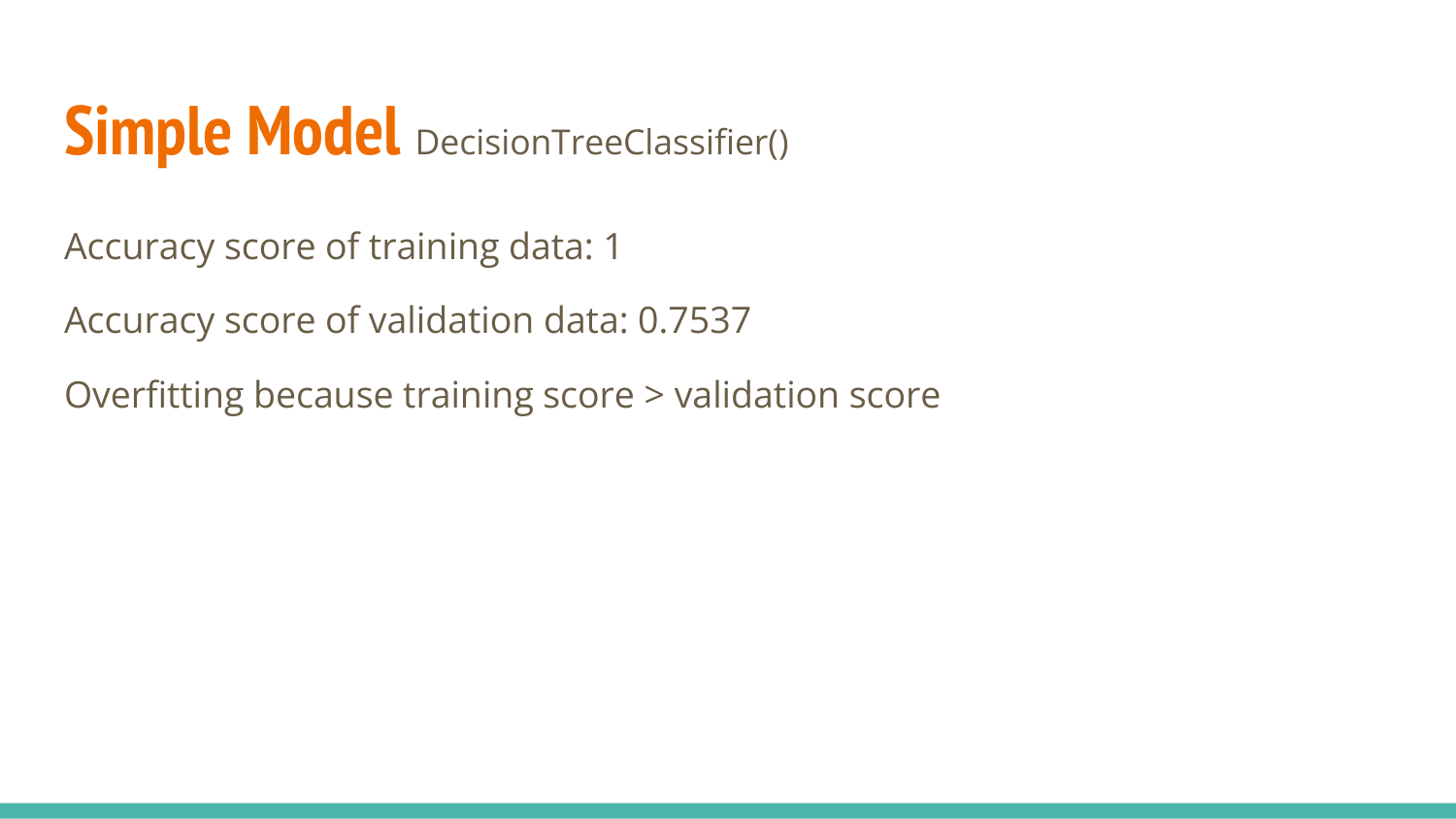

# Simple Model DecisionTreeClassifier()

Accuracy score of training data: 1
Accuracy score of validation data: 0.7537
Overfitting because training score > validation score